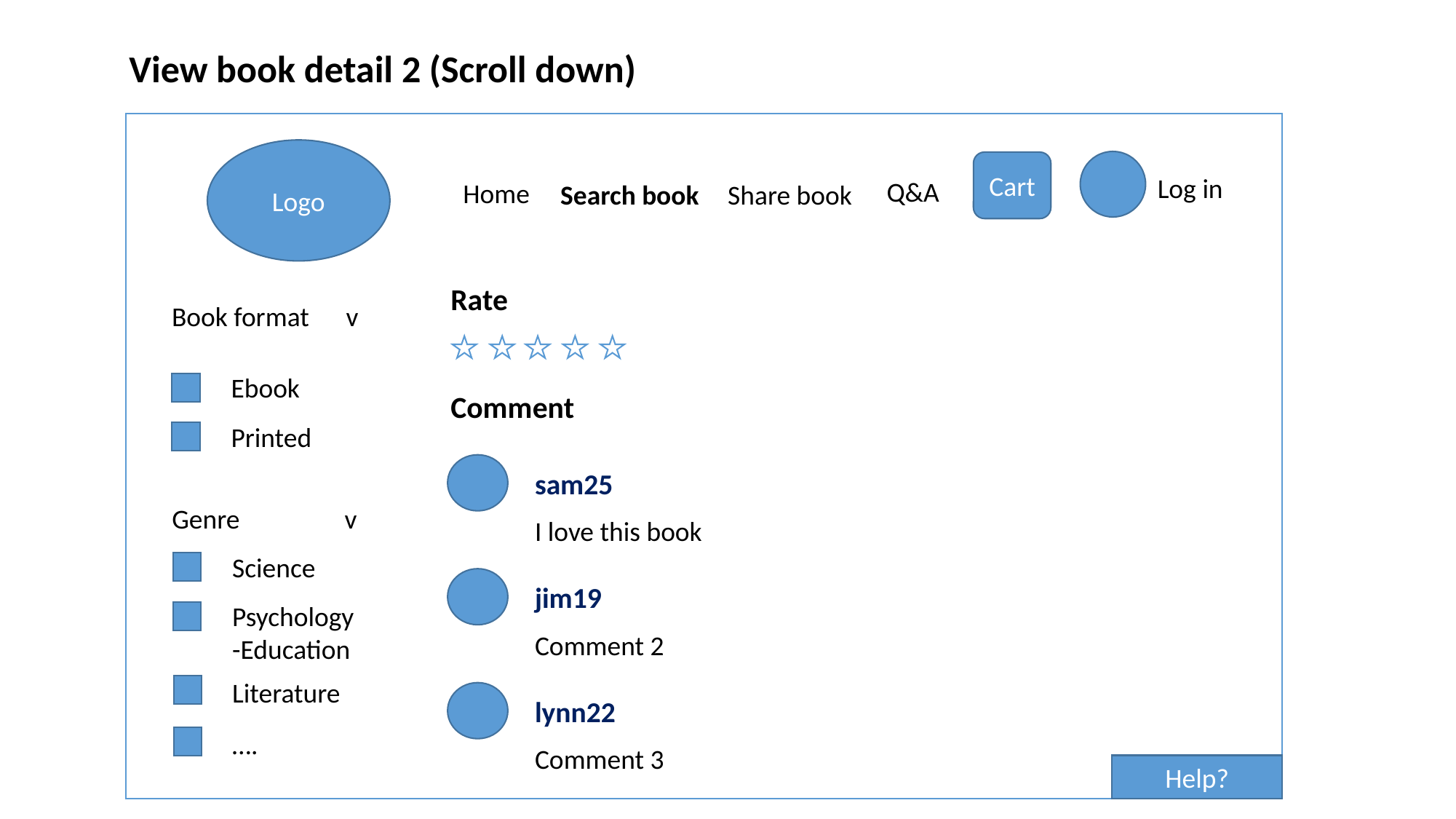

View book detail 2 (Scroll down)

Logo

Cart
Log in
Q&A
Home
Search book
Share book
Rate
Book format      v
Ebook

Printed

Comment

sam25
I love this book
Genre                 v
Science

Psychology-Education

Literature

….

jim19
Comment 2

lynn22
Comment 3
Help?